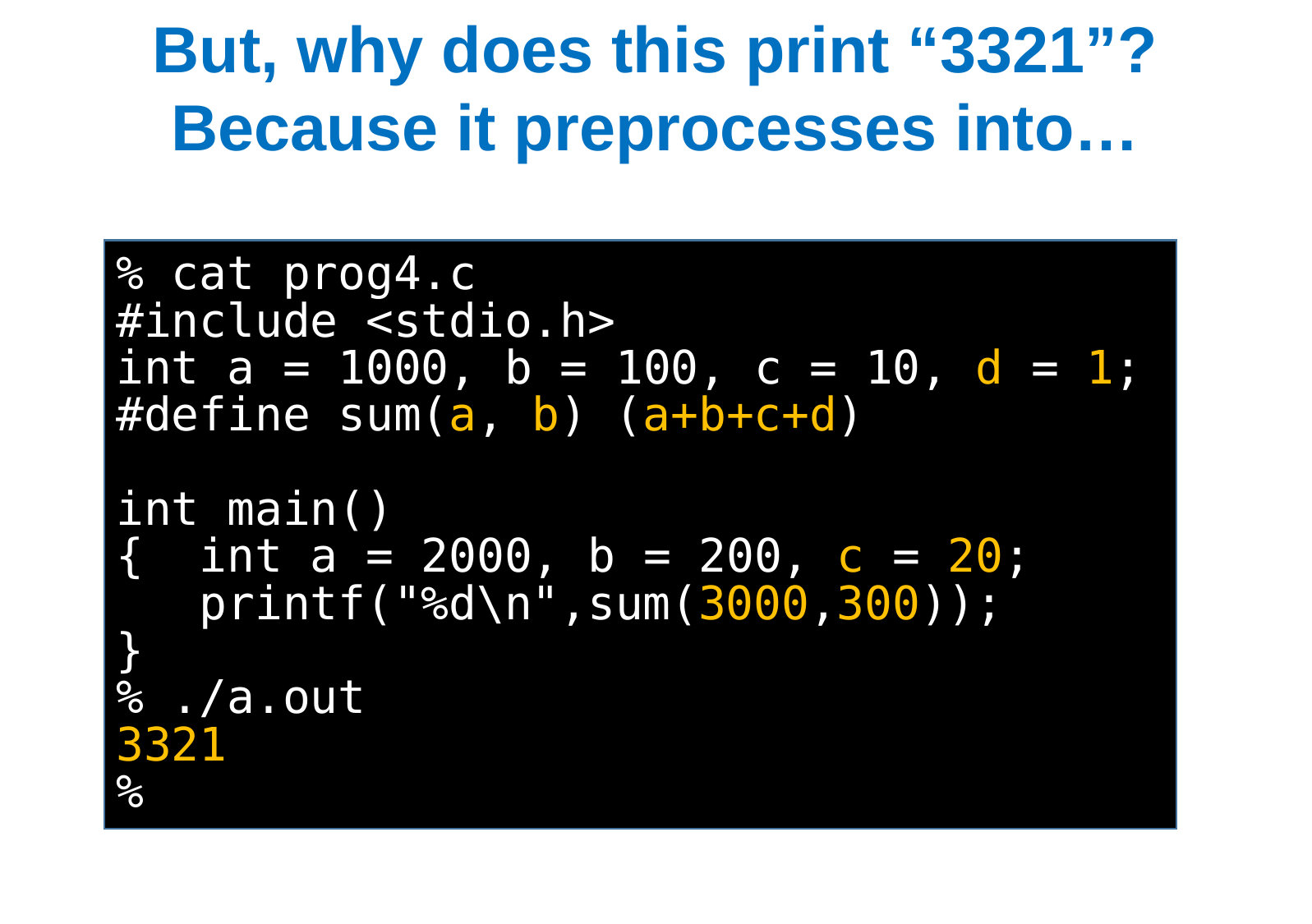

But, why does this print “3321”?
Because it preprocesses into…
% cat prog4.c
#include <stdio.h>
int a = 1000, b = 100, c = 10, d = 1;
#define sum(a, b) (a+b+c+d)

int main()
{  int a = 2000, b = 200, c = 20;
   printf("%d\n",sum(3000,300));
}
% ./a.out
3321
%